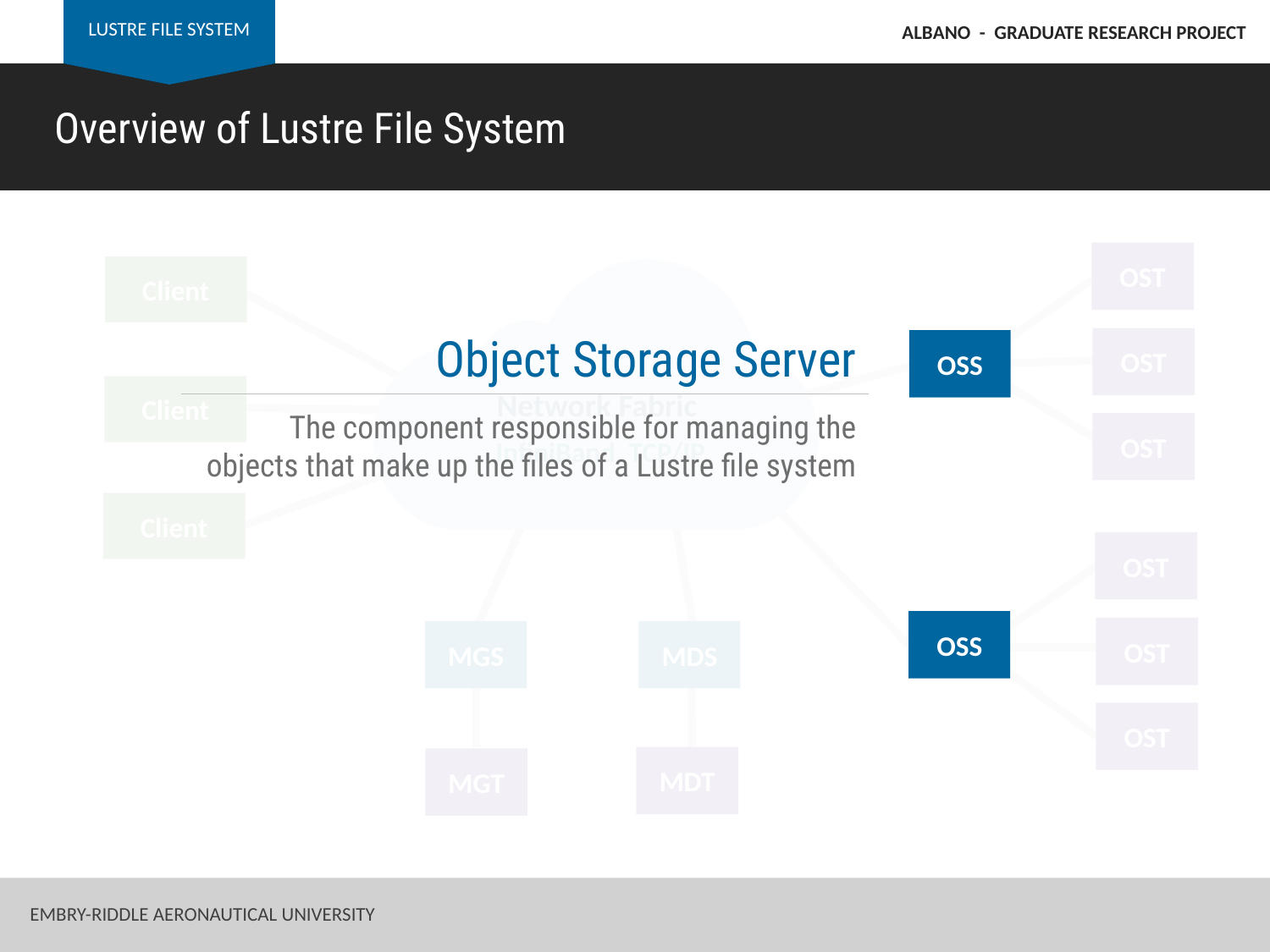

LUSTRE FILE SYSTEM
ALBANO  -  GRADUATE RESEARCH PROJECT

Overview of Lustre File System

OST
Client

Object Storage Server
The component responsible for managing the objects that make up the files of a Lustre file system
OST
OSS
Client
Network Fabric
InfiniBand, TCP/IP
OST
Client
OST
OSS
OST
MGS
MDS
OST
MDT
MGT

Embry-Riddle Aeronautical University